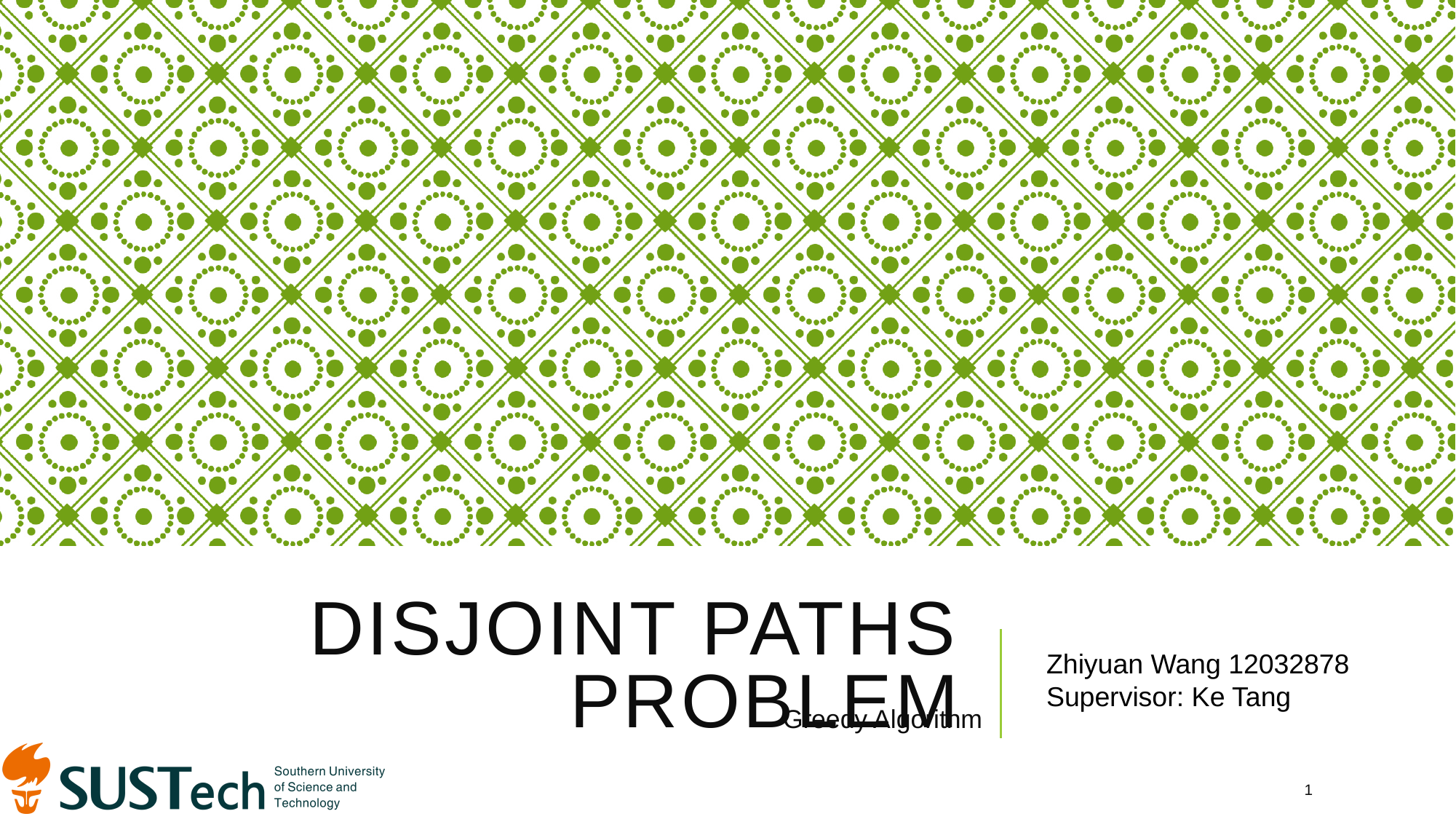

# Disjoint Paths Problem
Zhiyuan Wang 12032878
Supervisor: Ke Tang
Greedy Algorithm
1